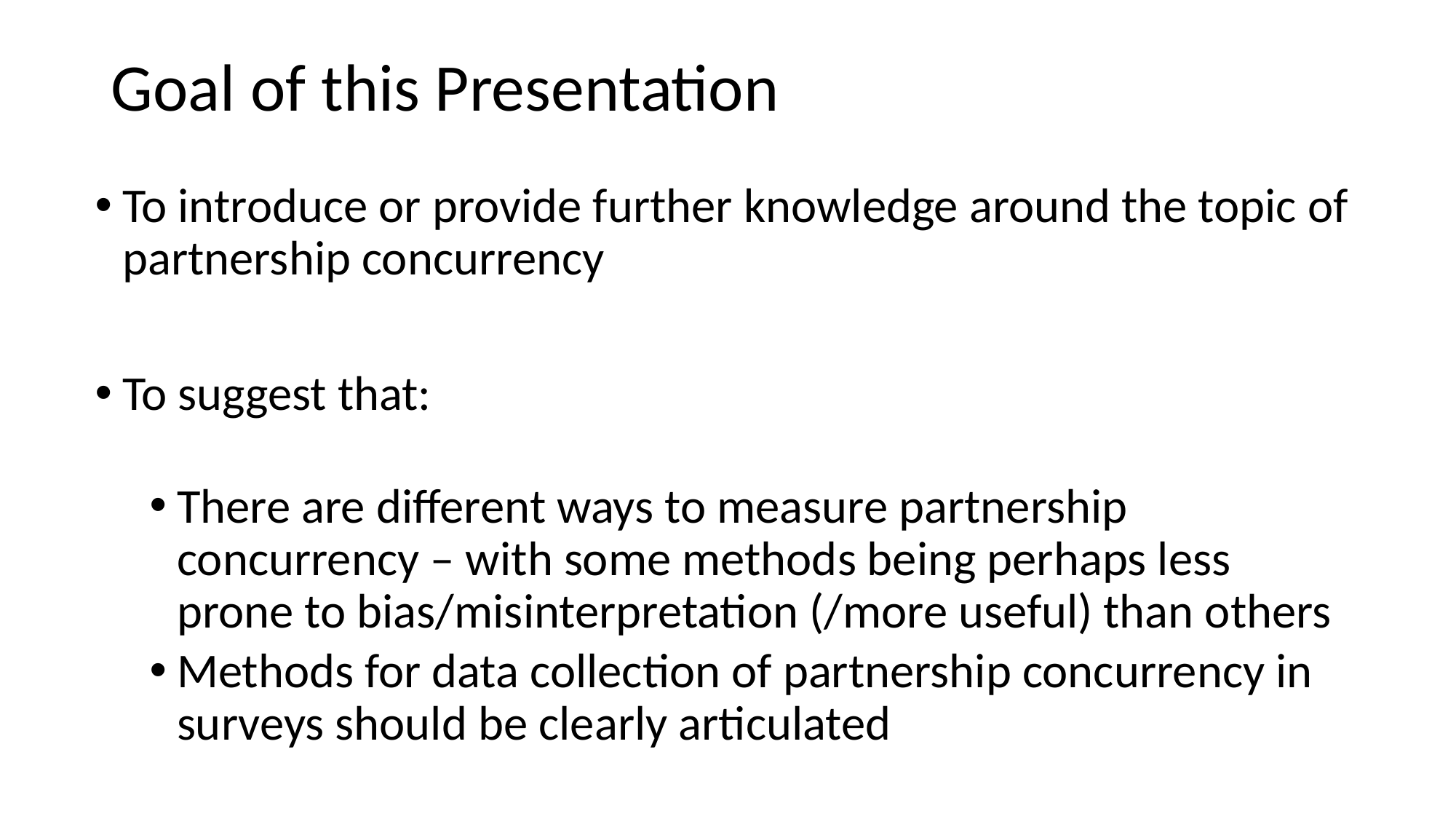

# Goal of this Presentation
To introduce or provide further knowledge around the topic of partnership concurrency

To suggest that:
There are different ways to measure partnership concurrency – with some methods being perhaps less prone to bias/misinterpretation (/more useful) than others
Methods for data collection of partnership concurrency in surveys should be clearly articulated